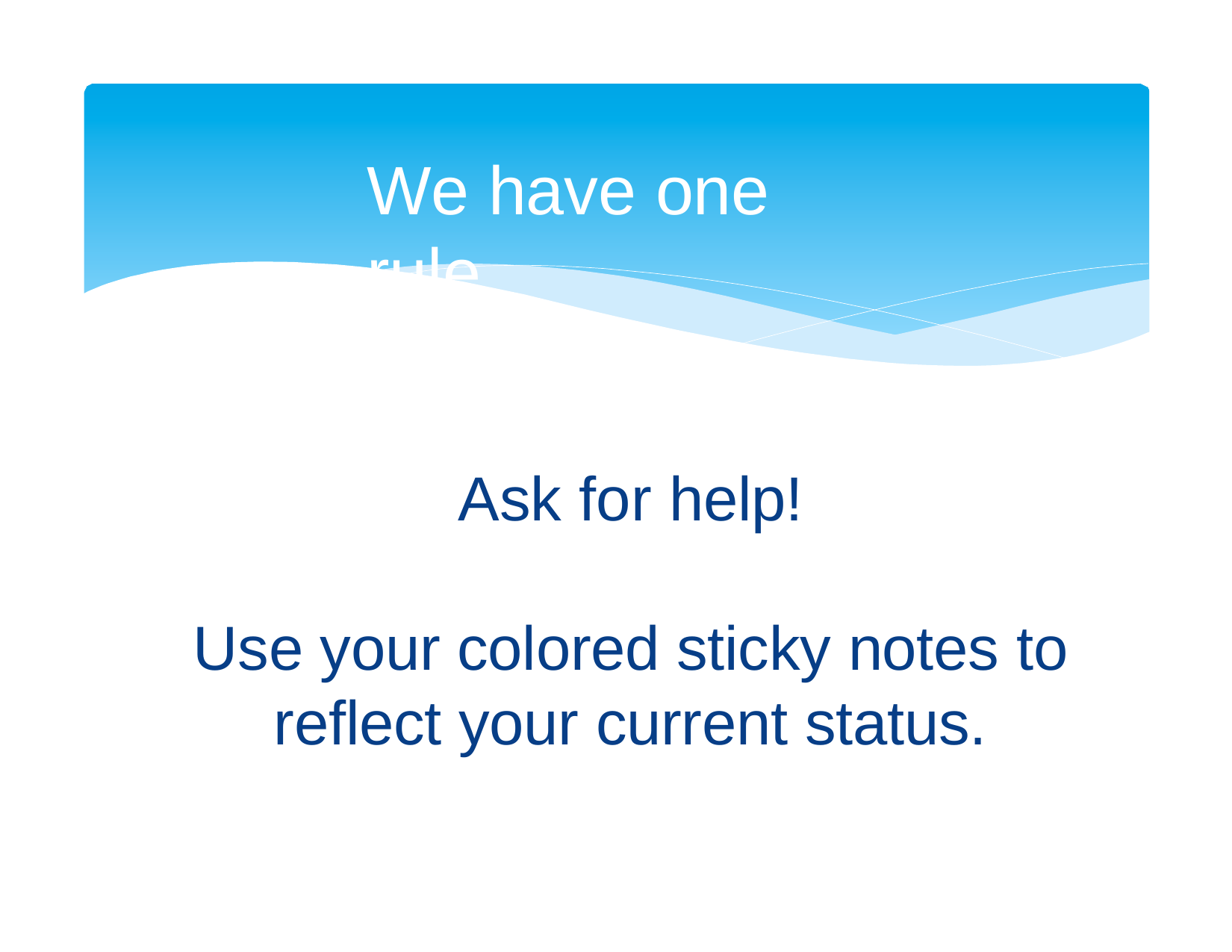

We have one rule
Ask for help!

Use your colored sticky notes to reflect your current status.